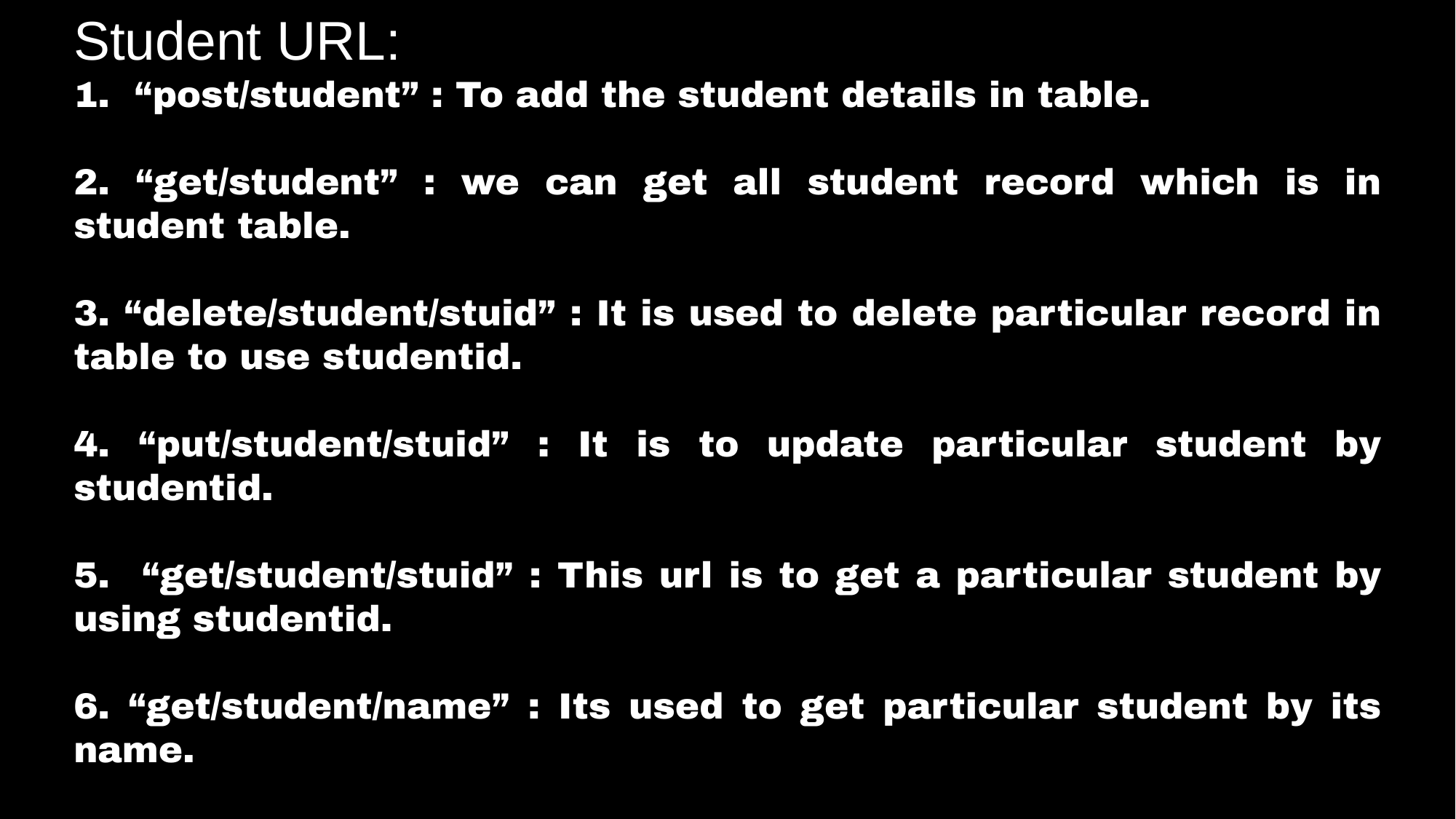

Student URL:
1.  “post/student” : To add the student details in table.

2. “get/student” : we can get all student record which is in student table.

3. “delete/student/stuid” :​ It is used to delete particular record in table to use studentid.

4. “put/student/stuid” : It is to update particular student by studentid.

5.  “get/student/stuid” : This url is to get a particular student by using studentid.

6. “get/student/name” : Its used to get particular student by its name.